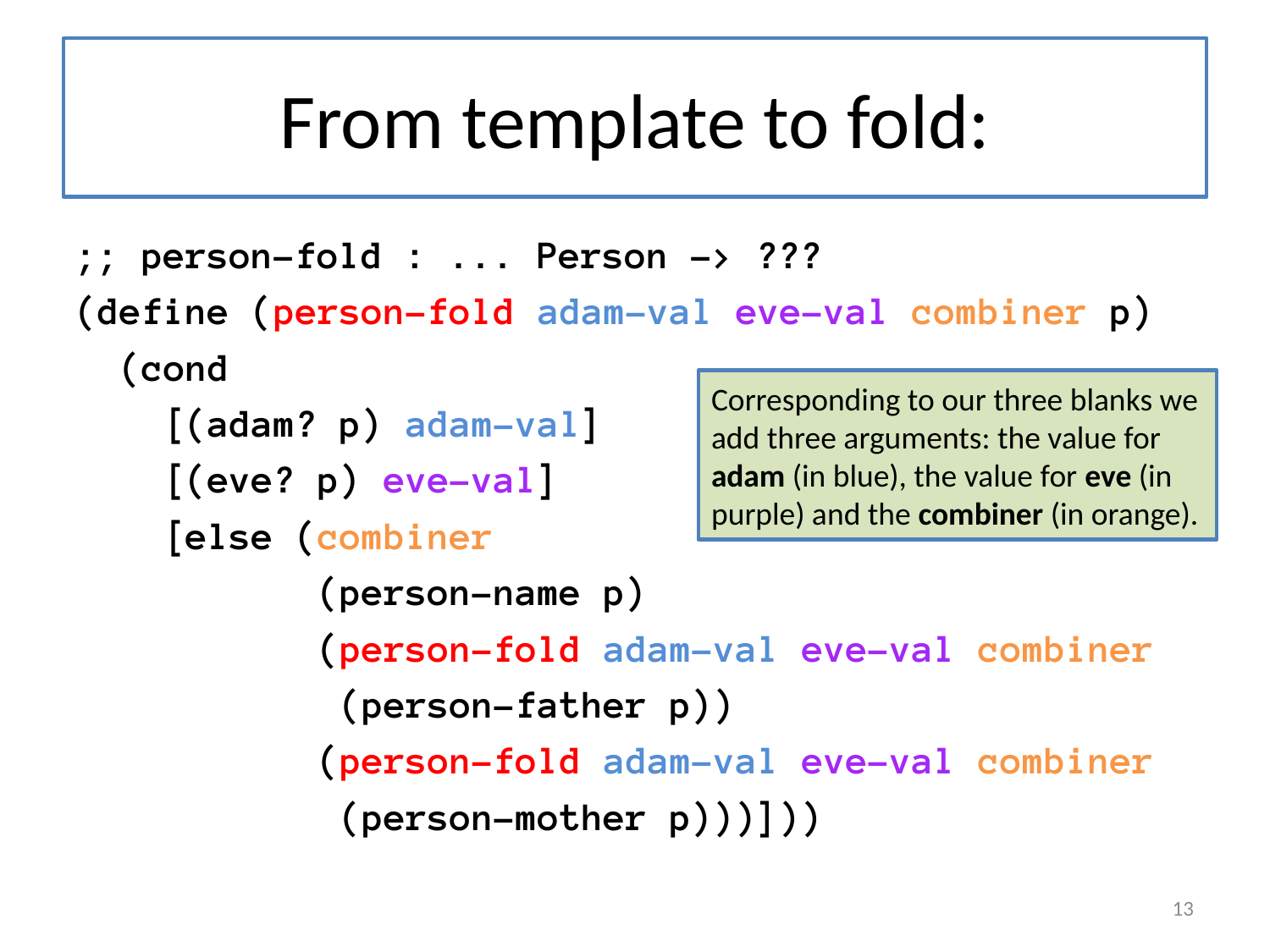

# From template to fold:
;; person-fold : ... Person -> ???
(define (person-fold adam-val eve-val combiner p)
  (cond
    [(adam? p) adam-val]
    [(eve? p) eve-val]
    [else (combiner
           (person-name p)
           (person-fold adam-val eve-val combiner
            (person-father p))
           (person-fold adam-val eve-val combiner
            (person-mother p)))]))
Corresponding to our three blanks we add three arguments: the value for adam (in blue), the value for eve (in purple) and the combiner (in orange).
13